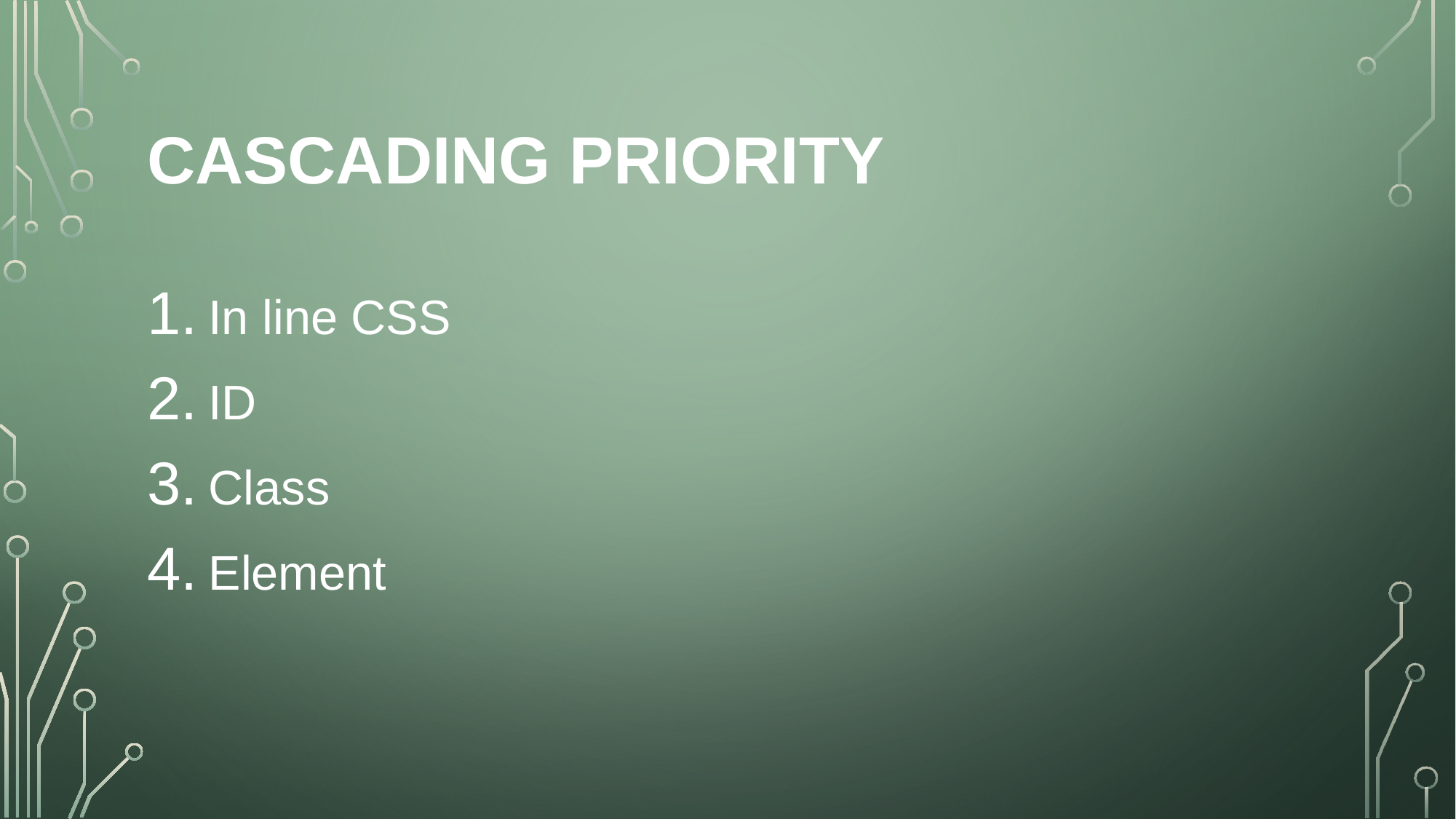

# Cascading Priority
In line CSS
ID
Class
Element